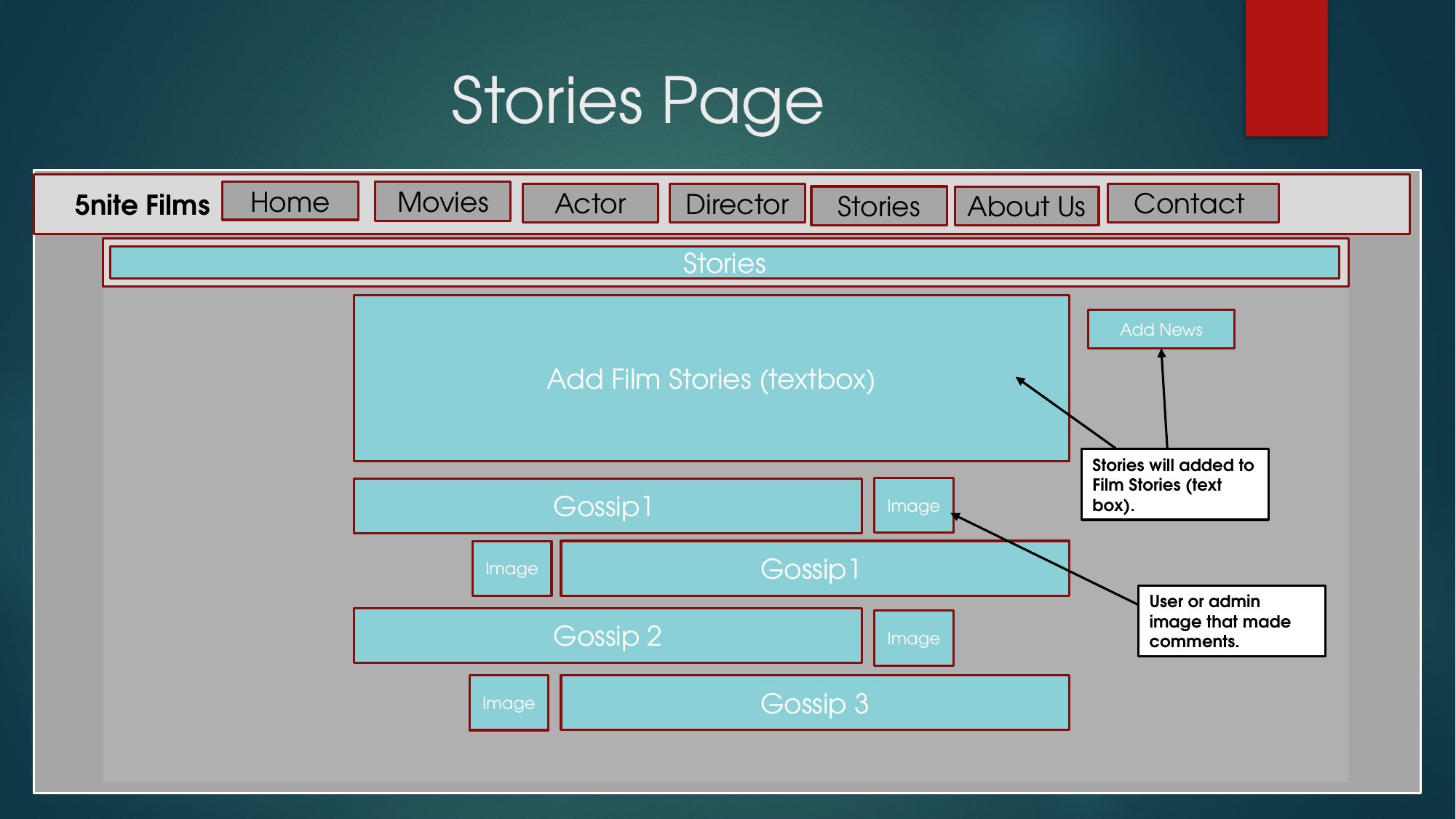

# Stories Page

    5nite Films
Movies
Home
Actor
Contact
Director
Stories
About Us

Stories
Add Film Stories (textbox)
Add News
Stories will added to Film Stories (text box).
Image
Gossip1
Image
Gossip1
User or admin image that made comments.
Gossip 2
Image
Gossip 3
Image